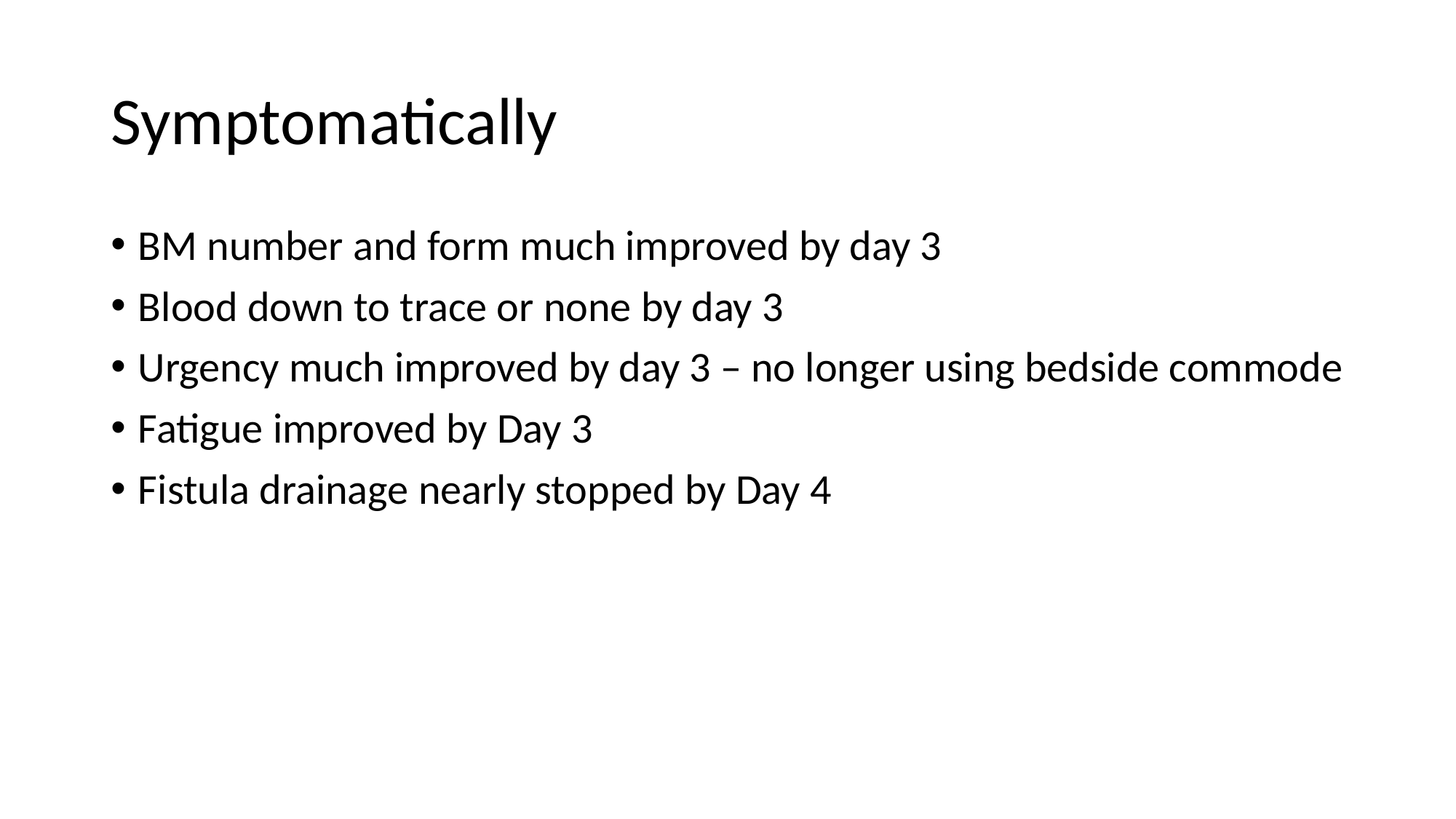

# Symptomatically
BM number and form much improved by day 3
Blood down to trace or none by day 3
Urgency much improved by day 3 – no longer using bedside commode
Fatigue improved by Day 3
Fistula drainage nearly stopped by Day 4